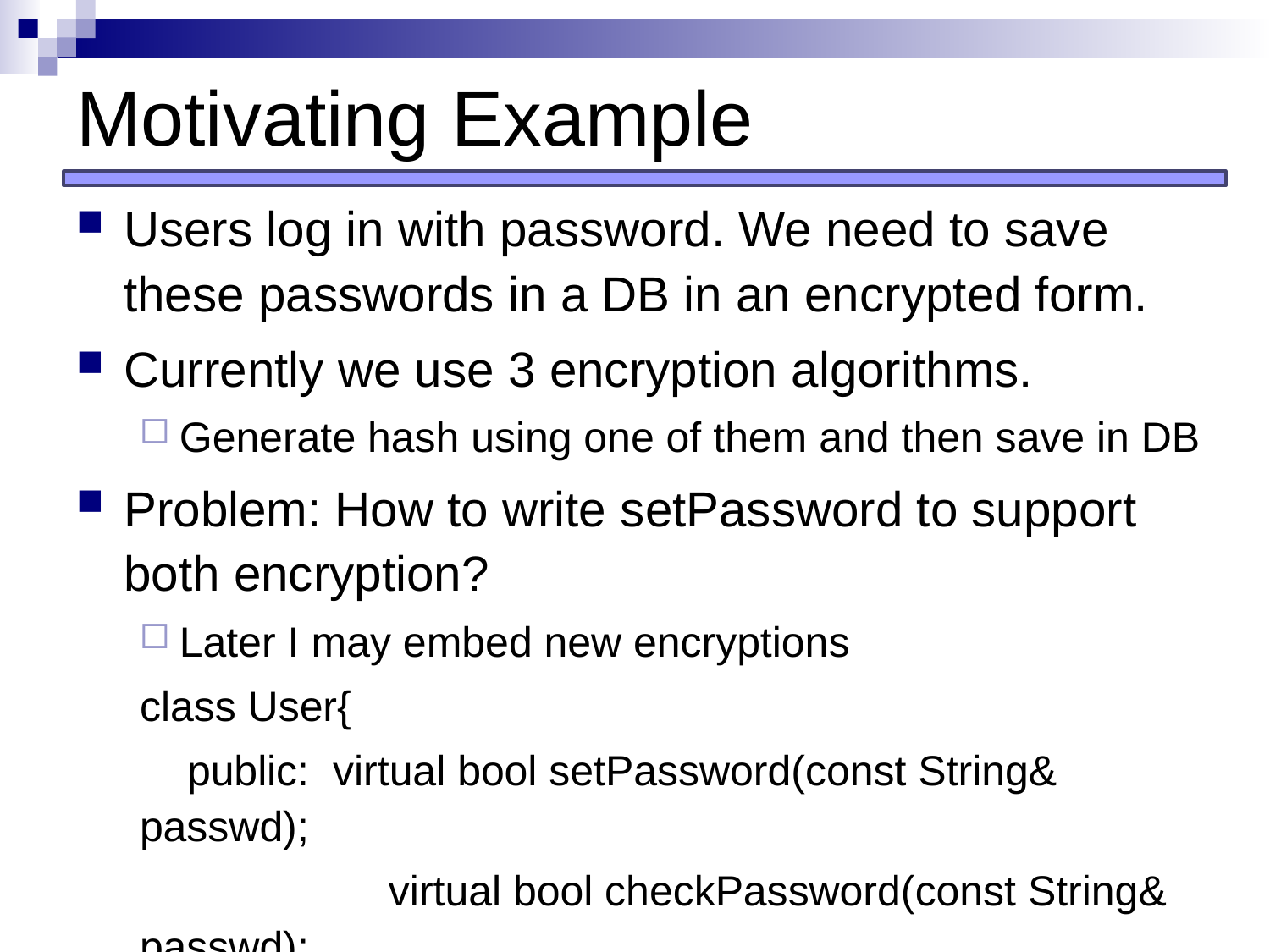

# Motivating Example
Users log in with password. We need to save these passwords in a DB in an encrypted form.
Currently we use 3 encryption algorithms.
Generate hash using one of them and then save in DB
Problem: How to write setPassword to support both encryption?
Later I may embed new encryptions
class User{
    public:  virtual bool setPassword(const String& passwd);
                     virtual bool checkPassword(const String& passwd);
….}